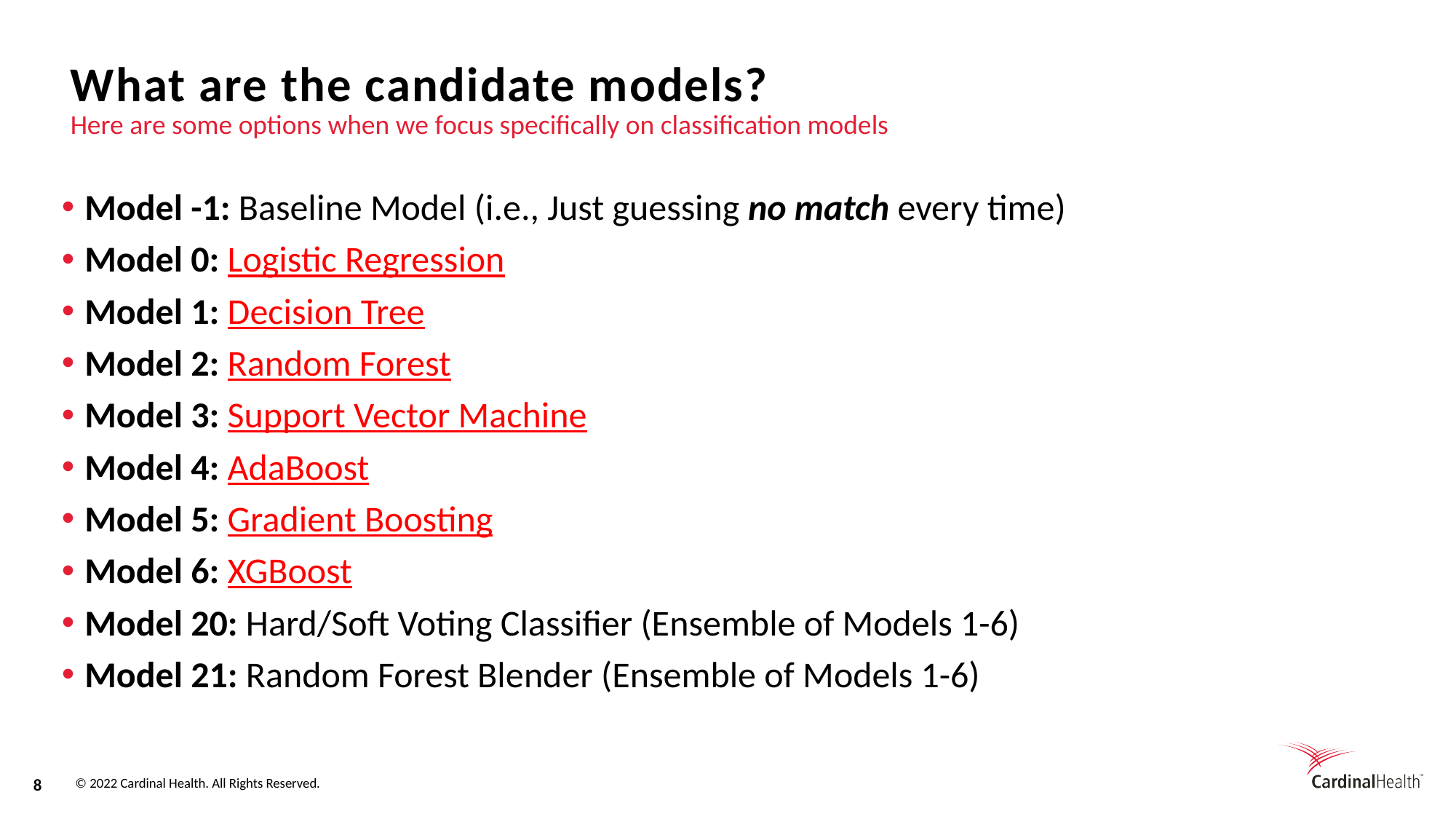

What are the candidate models?
Here are some options when we focus specifically on classification models
Model -1: Baseline Model (i.e., Just guessing no match every time)
Model 0: Logistic Regression
Model 1: Decision Tree
Model 2: Random Forest
Model 3: Support Vector Machine
Model 4: AdaBoost
Model 5: Gradient Boosting
Model 6: XGBoost
Model 20: Hard/Soft Voting Classifier (Ensemble of Models 1-6)
Model 21: Random Forest Blender (Ensemble of Models 1-6)